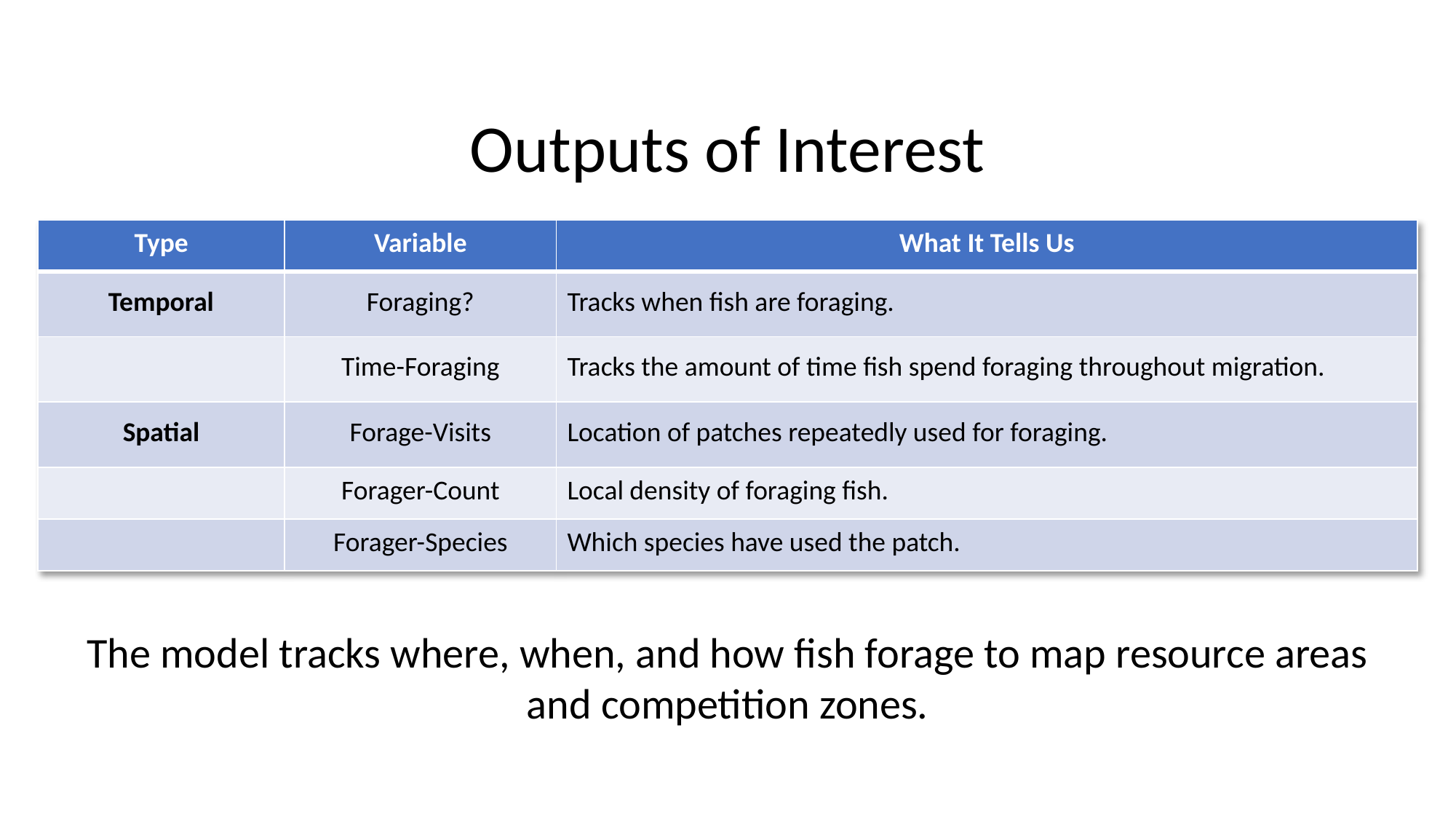

# Outputs of Interest
| Type | Variable | What It Tells Us |
| --- | --- | --- |
| Temporal | Foraging? | Tracks when fish are foraging. |
|  | Time-Foraging | Tracks the amount of time fish spend foraging throughout migration. |
| Spatial | Forage-Visits | Location of patches repeatedly used for foraging. |
|  | Forager-Count | Local density of foraging fish. |
|  | Forager-Species | Which species have used the patch. |
The model tracks where, when, and how fish forage to map resource areas and competition zones.